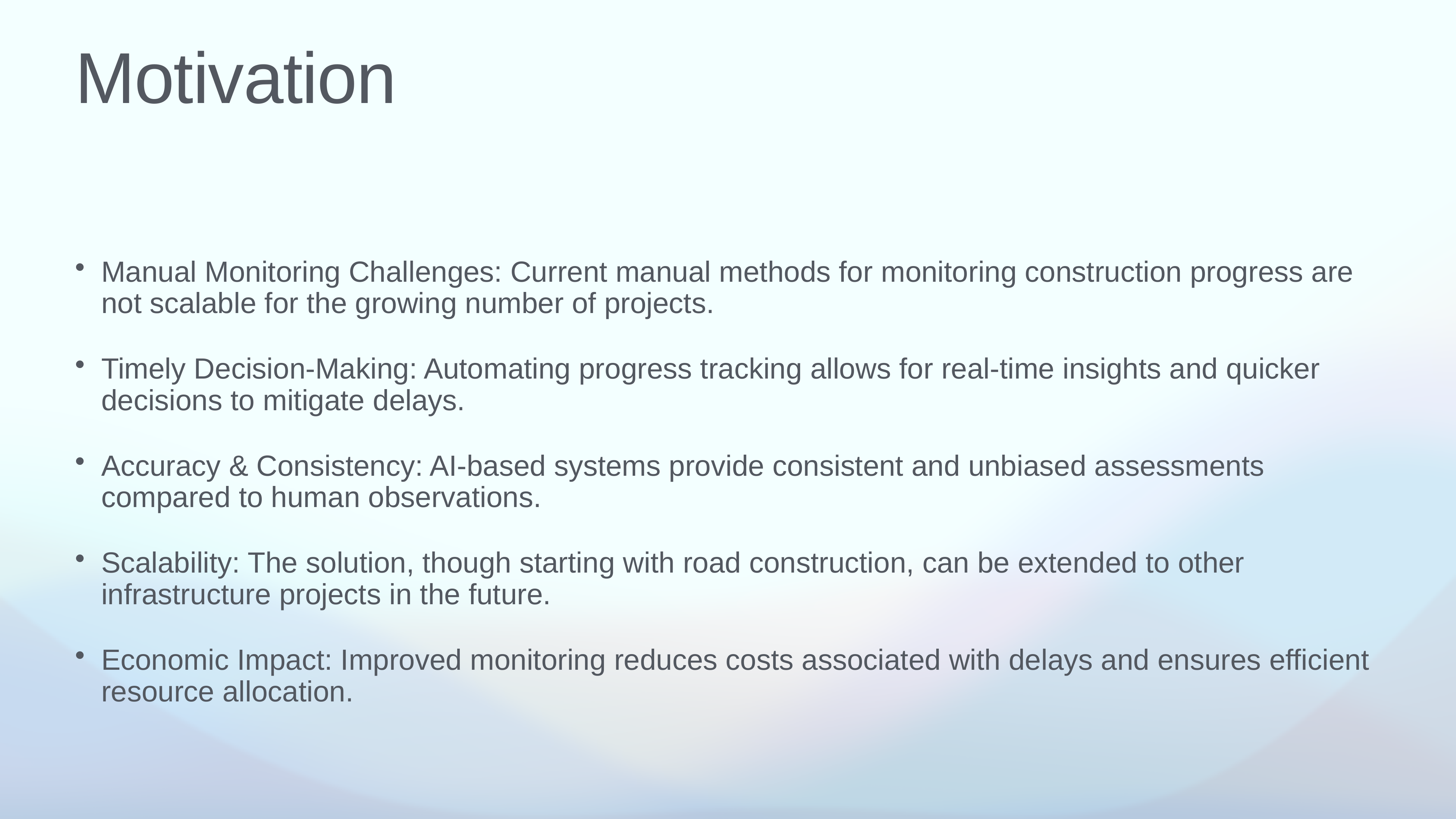

# Motivation

Manual Monitoring Challenges: Current manual methods for monitoring construction progress are not scalable for the growing number of projects.
Timely Decision-Making: Automating progress tracking allows for real-time insights and quicker decisions to mitigate delays.
Accuracy & Consistency: AI-based systems provide consistent and unbiased assessments compared to human observations.
Scalability: The solution, though starting with road construction, can be extended to other infrastructure projects in the future.
Economic Impact: Improved monitoring reduces costs associated with delays and ensures efficient resource allocation.